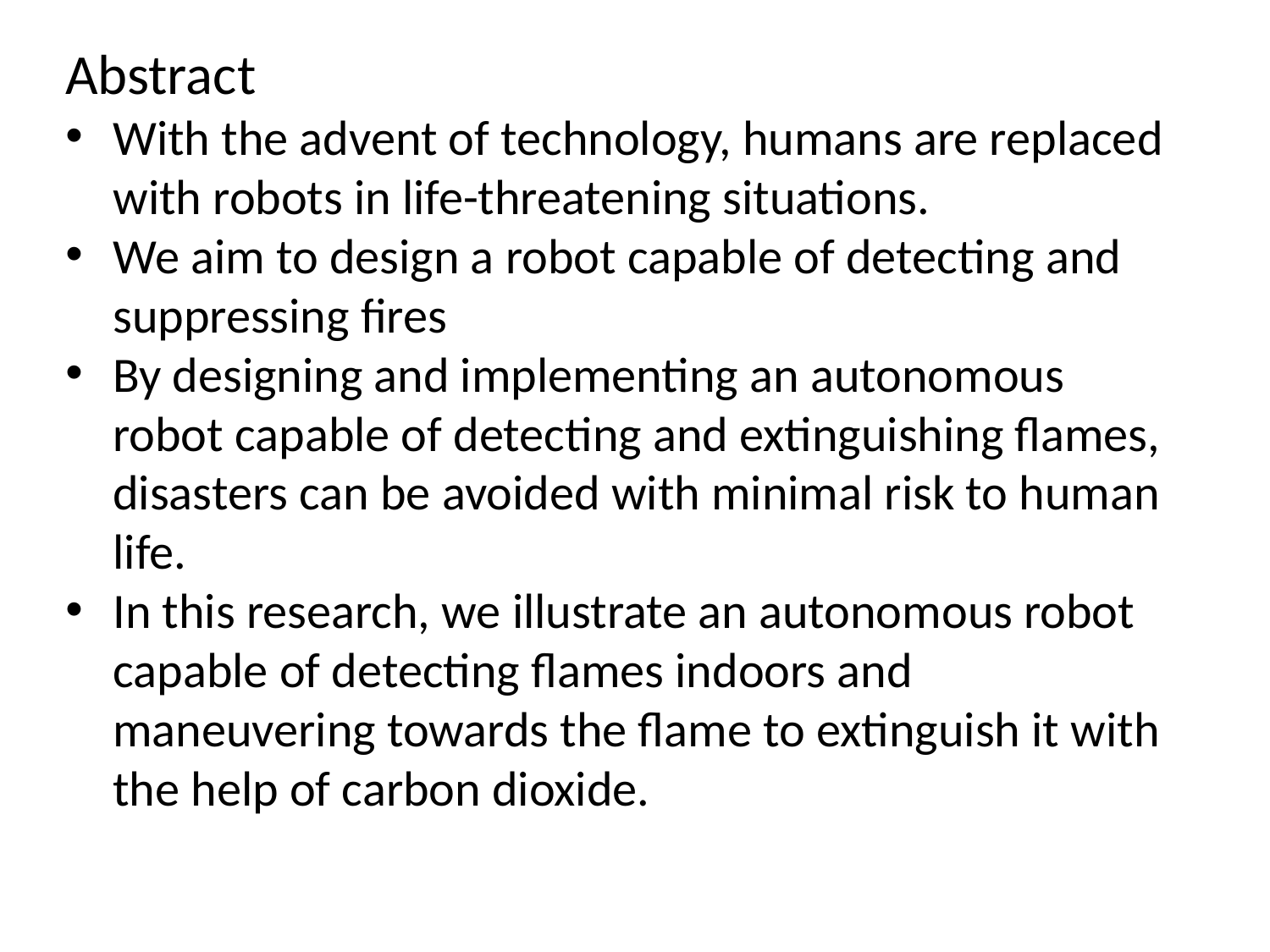

Abstract
With the advent of technology, humans are replaced with robots in life-threatening situations.
We aim to design a robot capable of detecting and suppressing fires
By designing and implementing an autonomous robot capable of detecting and extinguishing flames, disasters can be avoided with minimal risk to human life.
In this research, we illustrate an autonomous robot capable of detecting flames indoors and maneuvering towards the flame to extinguish it with the help of carbon dioxide.